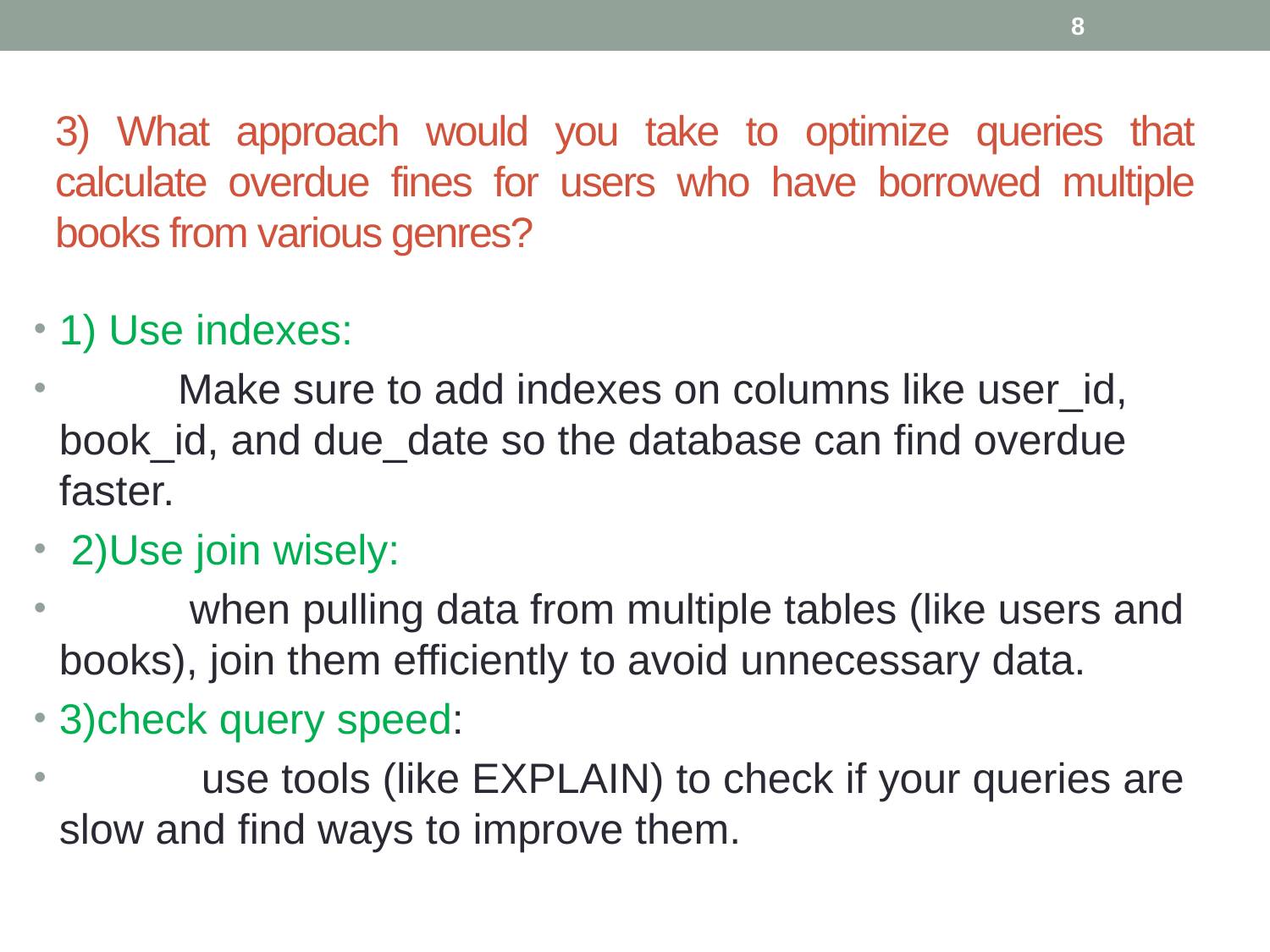

8
# 3) What approach would you take to optimize queries that calculate overdue fines for users who have borrowed multiple books from various genres?
1) Use indexes:
          Make sure to add indexes on columns like user_id, book_id, and due_date so the database can find overdue faster.
 2)Use join wisely:
           when pulling data from multiple tables (like users and books), join them efficiently to avoid unnecessary data.
3)check query speed:
            use tools (like EXPLAIN) to check if your queries are slow and find ways to improve them.